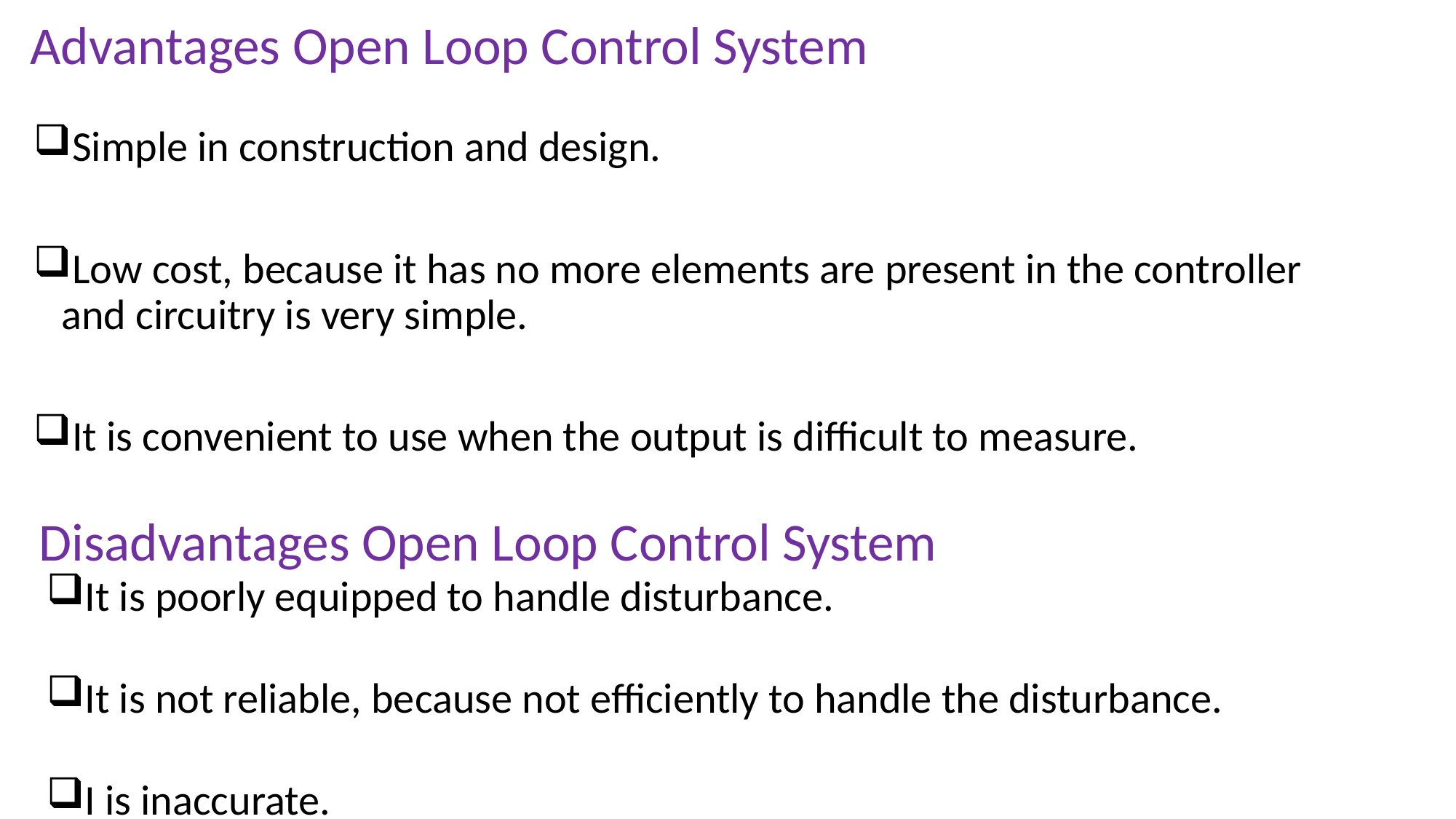

# Advantages Open Loop Control System
Simple in construction and design.

Low cost, because it has no more elements are present in the controller and circuitry is very simple.

It is convenient to use when the output is difficult to measure.

Disadvantages Open Loop Control System
It is poorly equipped to handle disturbance.

It is not reliable, because not efficiently to handle the disturbance.

I is inaccurate.